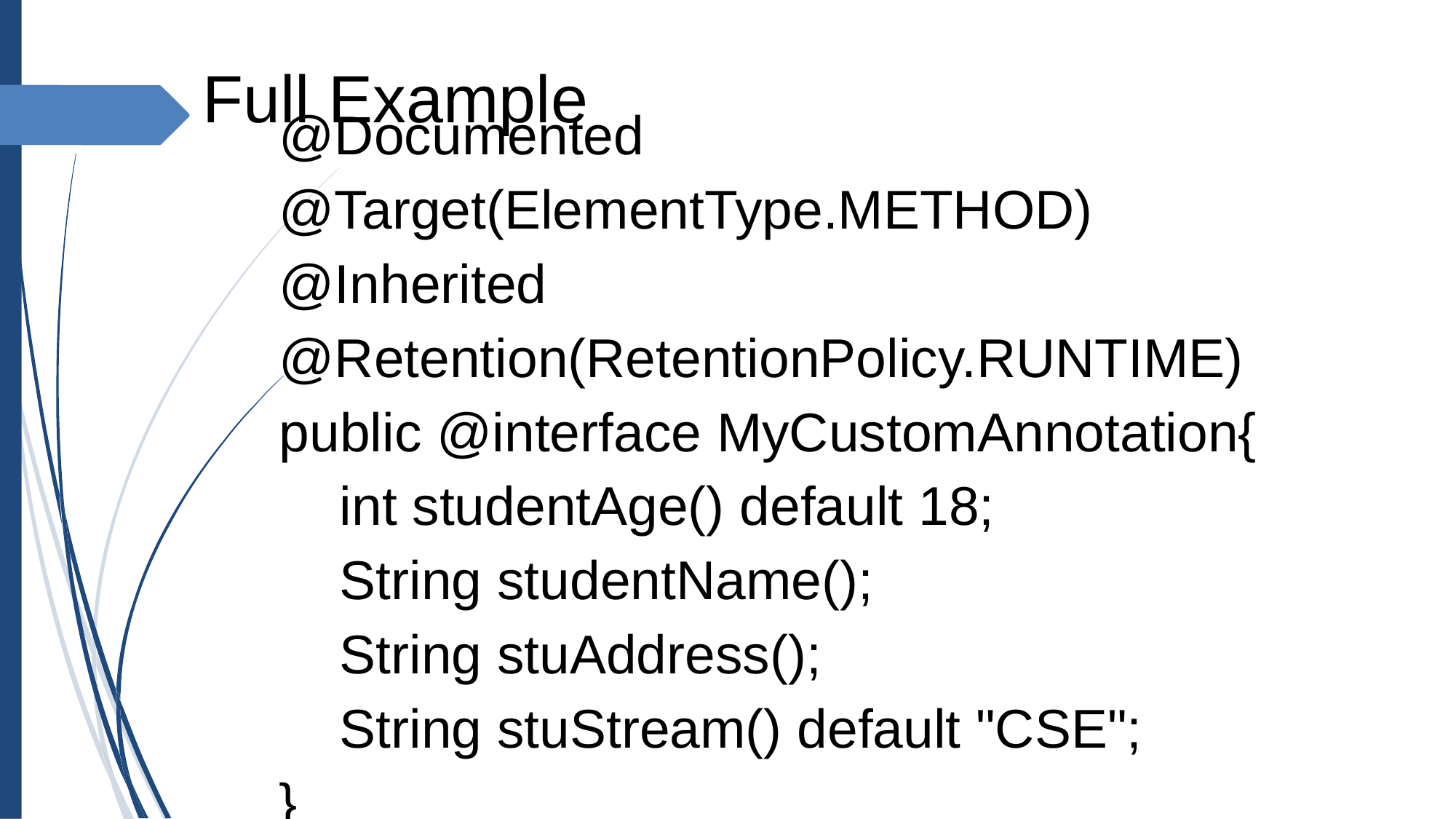

# Full Example
@Documented
@Target(ElementType.METHOD)
@Inherited
@Retention(RetentionPolicy.RUNTIME)
public @interface MyCustomAnnotation{
    int studentAge() default 18;
    String studentName();
    String stuAddress();
    String stuStream() default "CSE";
}